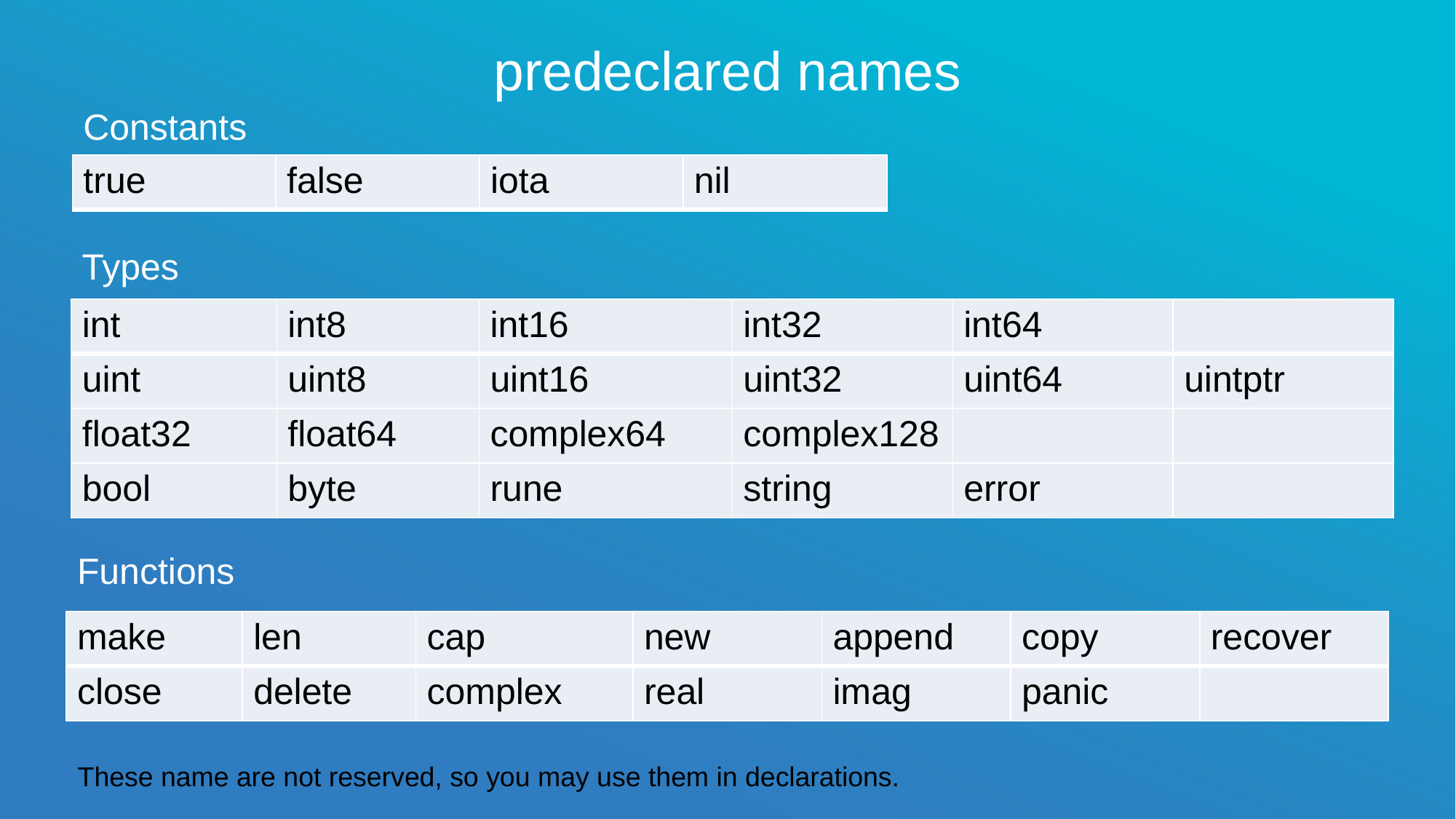

# predeclared names
Constants
| true | false | iota | nil |
| --- | --- | --- | --- |
Types
| int | int8 | int16 | int32 | int64 |  |
| --- | --- | --- | --- | --- | --- |
| uint | uint8 | uint16 | uint32 | uint64 | uintptr |
| float32 | float64 | complex64 | complex128 |  |  |
| bool | byte | rune | string | error |  |
Functions
| make | len | cap | new | append | copy | recover |
| --- | --- | --- | --- | --- | --- | --- |
| close | delete | complex | real | imag | panic |  |
These name are not reserved, so you may use them in declarations.